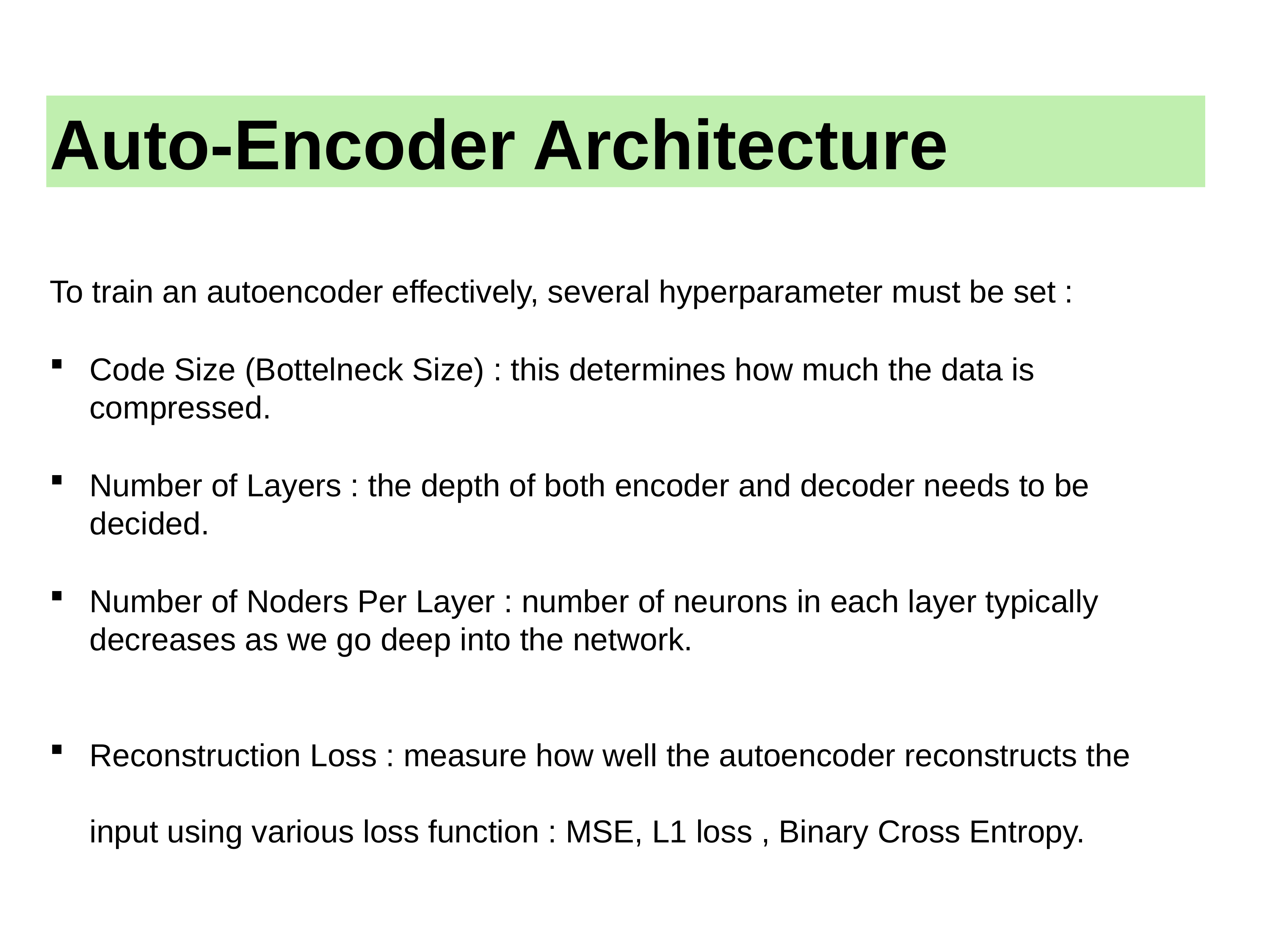

Auto-Encoder Architecture
To train an autoencoder effectively, several hyperparameter must be set :
Code Size (Bottelneck Size) : this determines how much the data is compressed.
Number of Layers : the depth of both encoder and decoder needs to be decided.
Number of Noders Per Layer : number of neurons in each layer typically decreases as we go deep into the network.
Reconstruction Loss : measure how well the autoencoder reconstructs the input using various loss function : MSE, L1 loss , Binary Cross Entropy.